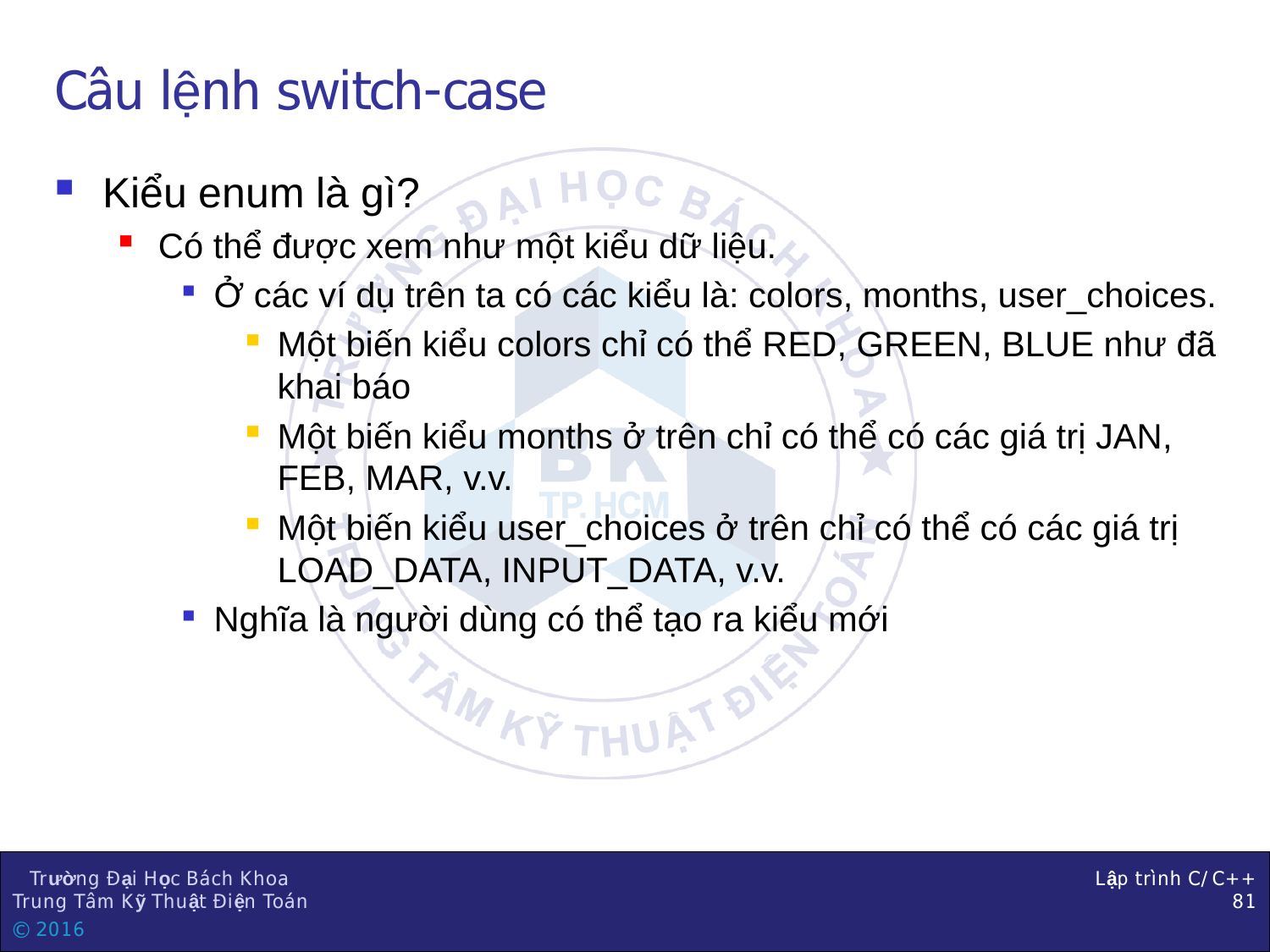

# Câu lệnh switch-case
Kiểu enum là gì?
Có thể được xem như một kiểu dữ liệu.
Ở các ví dụ trên ta có các kiểu là: colors, months, user_choices.
Một biến kiểu colors chỉ có thể RED, GREEN, BLUE như đã khai báo
Một biến kiểu months ở trên chỉ có thể có các giá trị JAN, FEB, MAR, v.v.
Một biến kiểu user_choices ở trên chỉ có thể có các giá trị LOAD_DATA, INPUT_DATA, v.v.
Nghĩa là người dùng có thể tạo ra kiểu mới